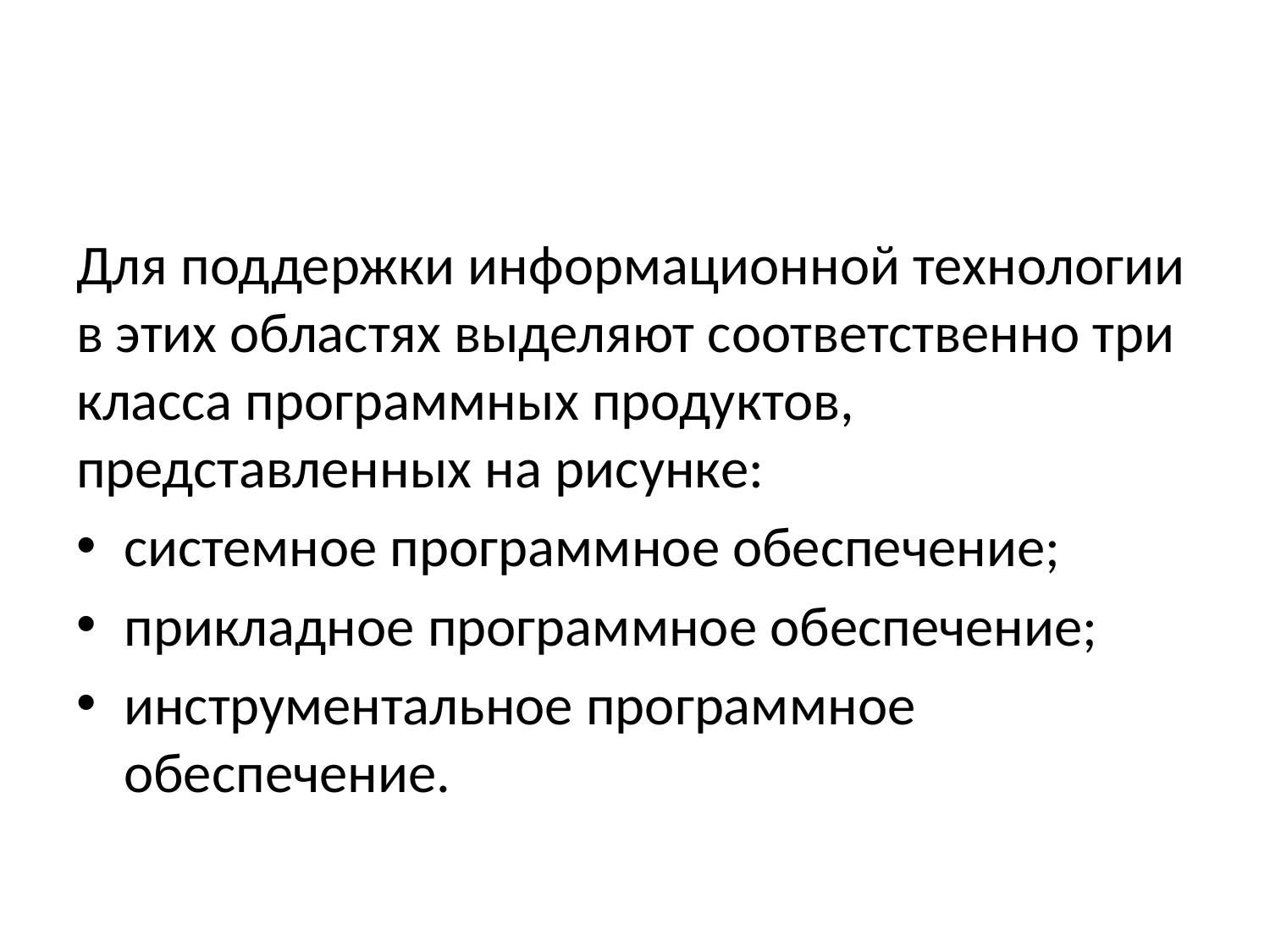

#
Для поддержки информационной технологии в этих областях выделяют соответственно три класса программных продуктов, представленных на рисунке:
системное программное обеспечение;
прикладное программное обеспечение;
инструментальное программное обеспечение.